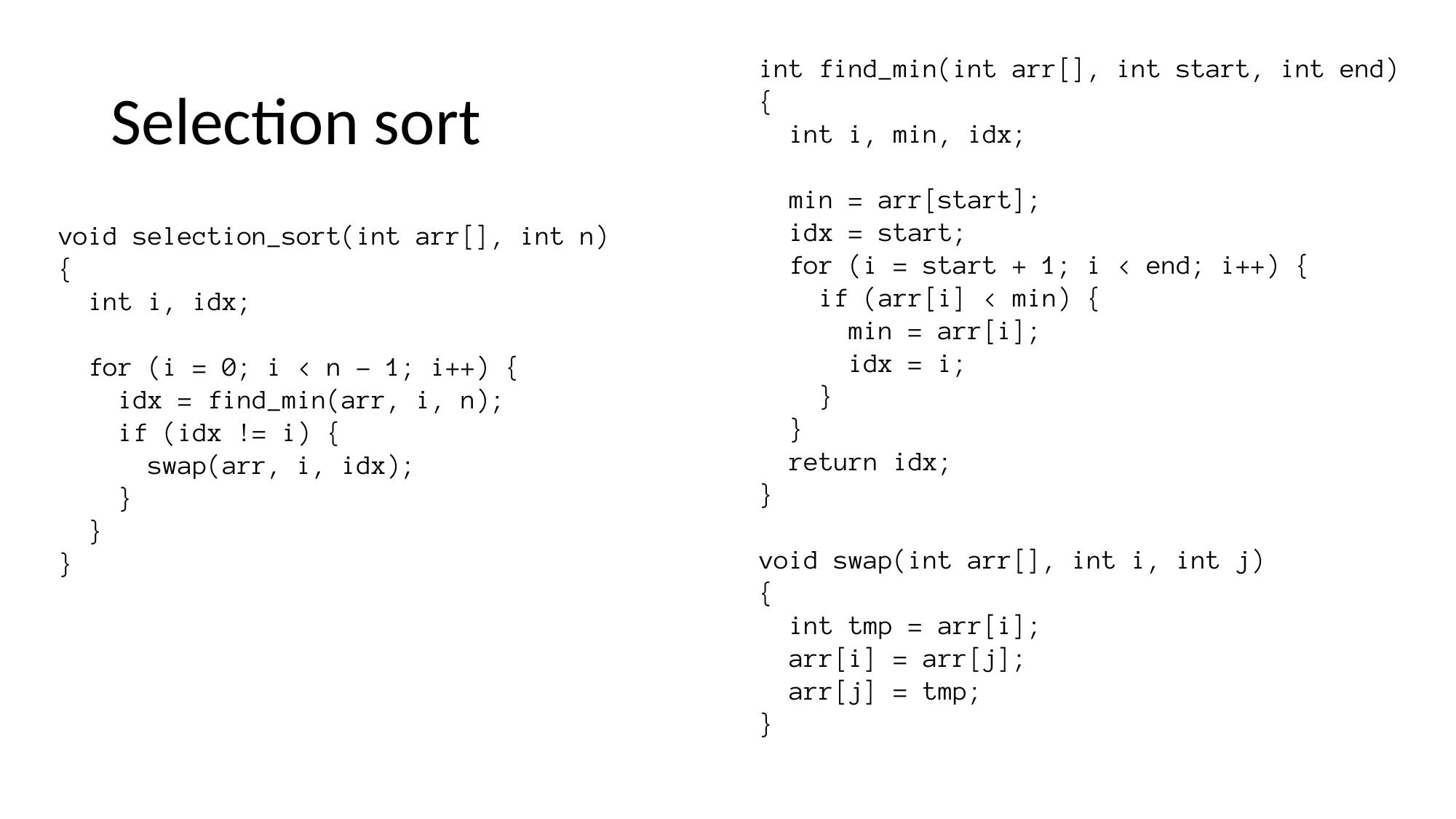

# Selection sort
int find_min(int arr[], int start, int end)
{
  int i, min, idx;

  min = arr[start];
  idx = start;
  for (i = start + 1; i < end; i++) {
    if (arr[i] < min) {
      min = arr[i];
      idx = i;
    }
  }
  return idx;
}

void swap(int arr[], int i, int j)
{
  int tmp = arr[i];
  arr[i] = arr[j];
  arr[j] = tmp;
}
void selection_sort(int arr[], int n)
{
  int i, idx;

  for (i = 0; i < n - 1; i++) {
    idx = find_min(arr, i, n);
    if (idx != i) {
      swap(arr, i, idx);
    }
  }
}